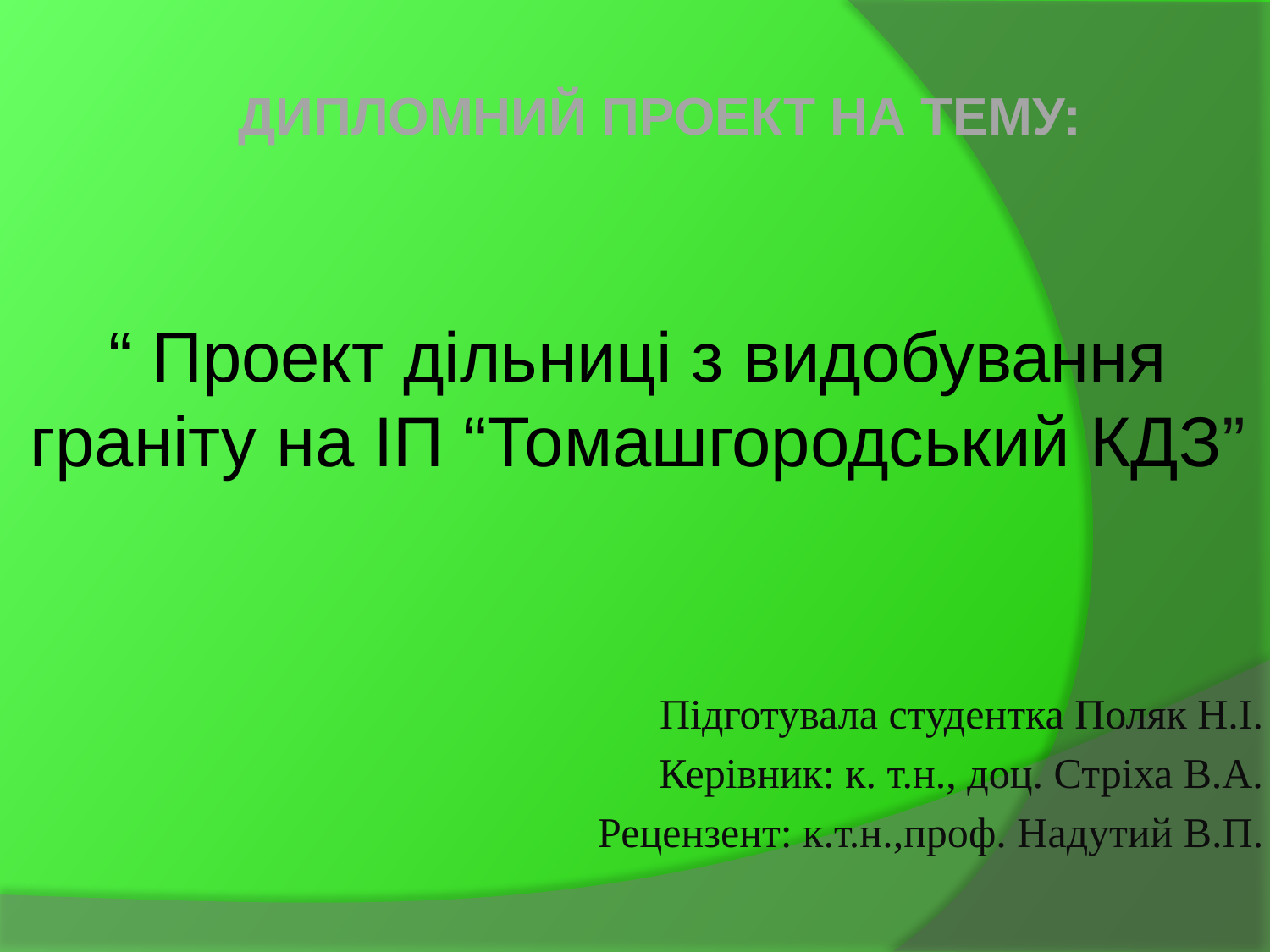

# Дипломний проект на тему:
“ Проект дільниці з видобування граніту на ІП “Томашгородський КДЗ”

Підготувала студентка Поляк Н.І.
Керівник: к. т.н., доц. Стріха В.А.
Рецензент: к.т.н.,проф. Надутий В.П.